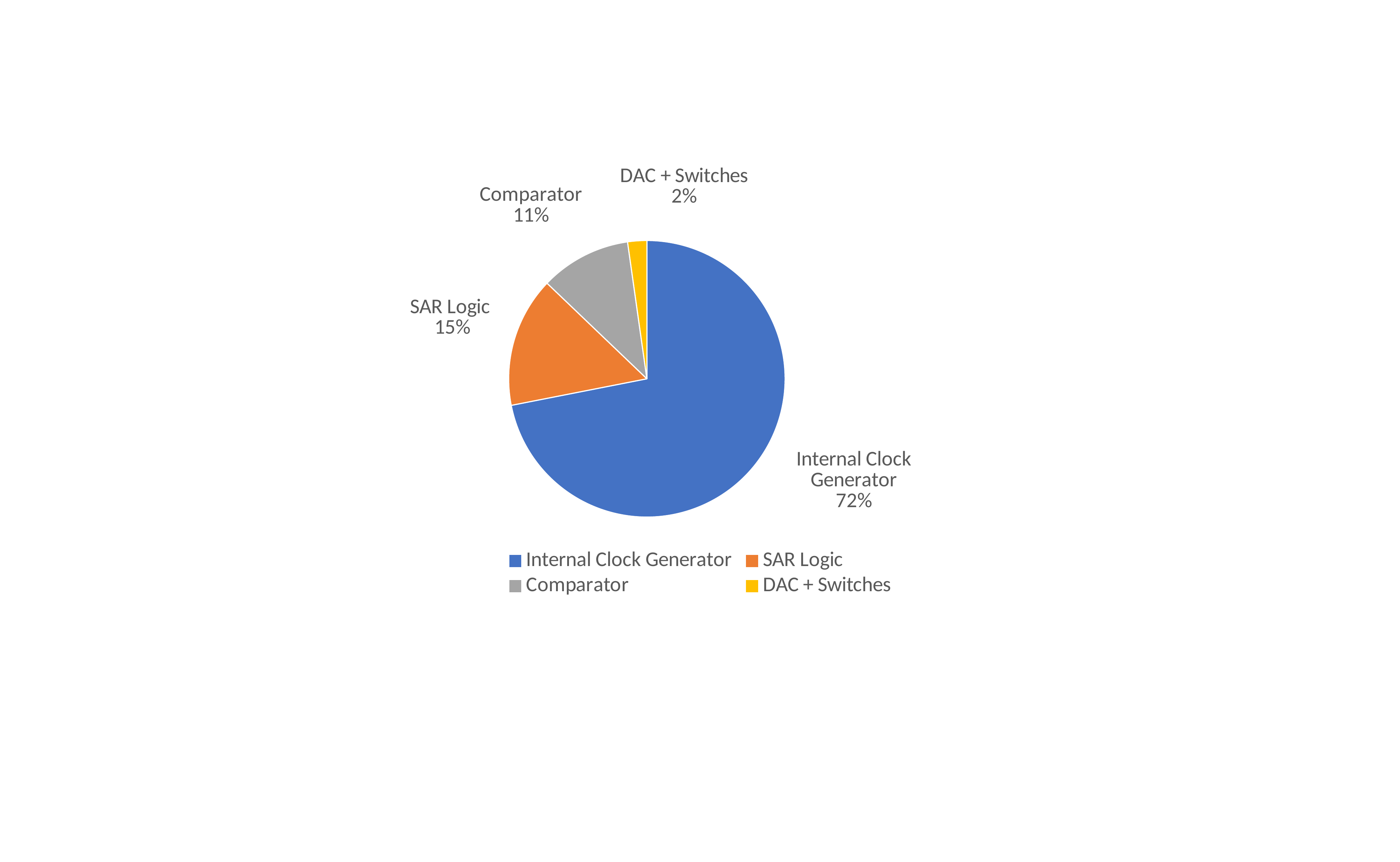

### Chart:

| Category | Power |
|---|---|
| Internal Clock Generator | 35.33 |
| SAR Logic  | 7.48 |
| Comparator | 5.216 |
| DAC + Switches | 1.099 |